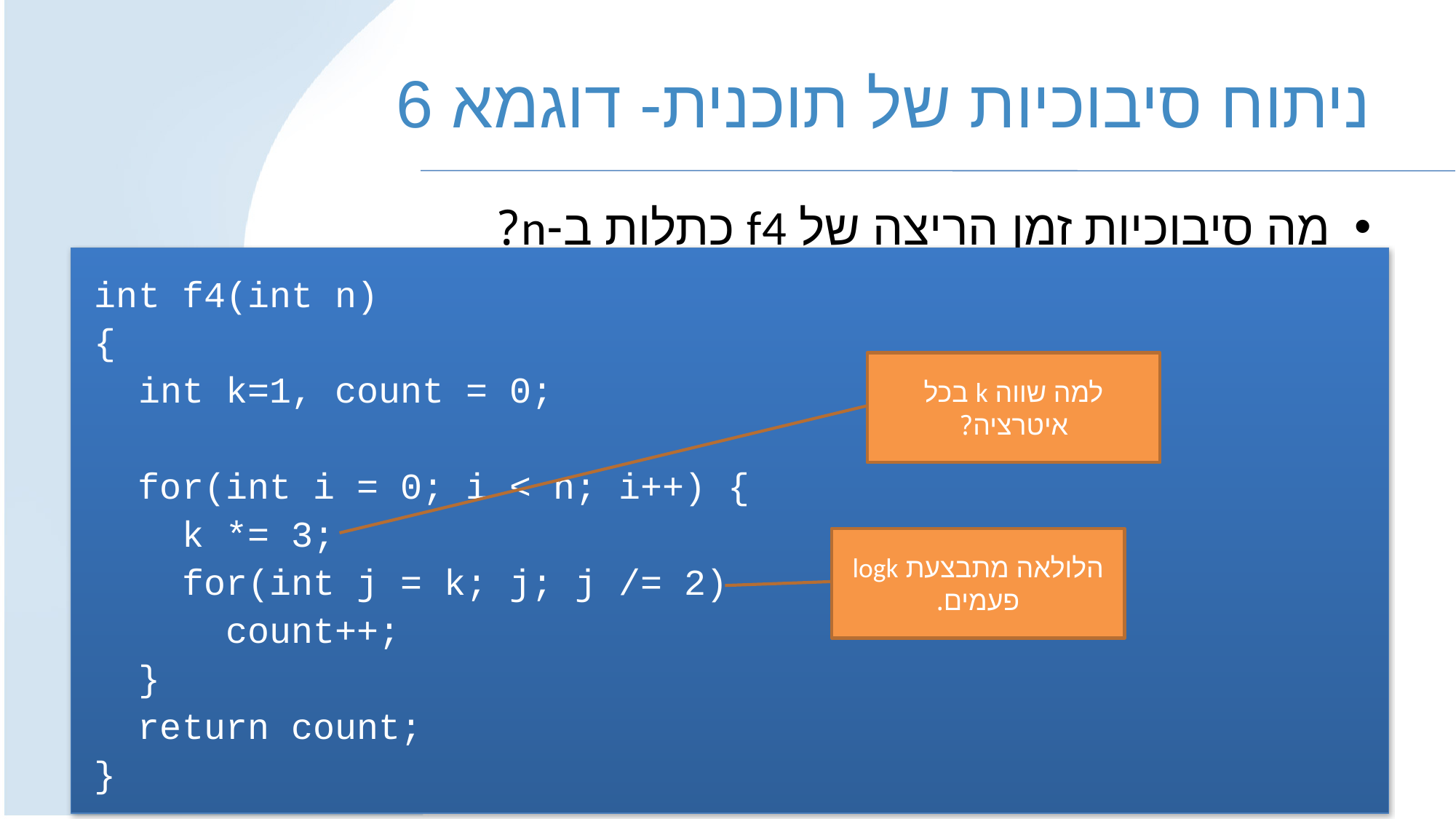

# ניתוח סיבוכיות של תוכנית- דוגמא 6
מה סיבוכיות זמן הריצה של f4 כתלות ב-n?
int f4(int n)
{
  int k=1, count = 0;

  for(int i = 0; i < n; i++) {
    k *= 3;
    for(int j = k; j; j /= 2)
      count++;
  }
  return count;
}
למה שווה k בכל איטרציה?
הלולאה מתבצעת logk פעמים.
מבוא למדעי המחשב מ' - תירגול 9
22